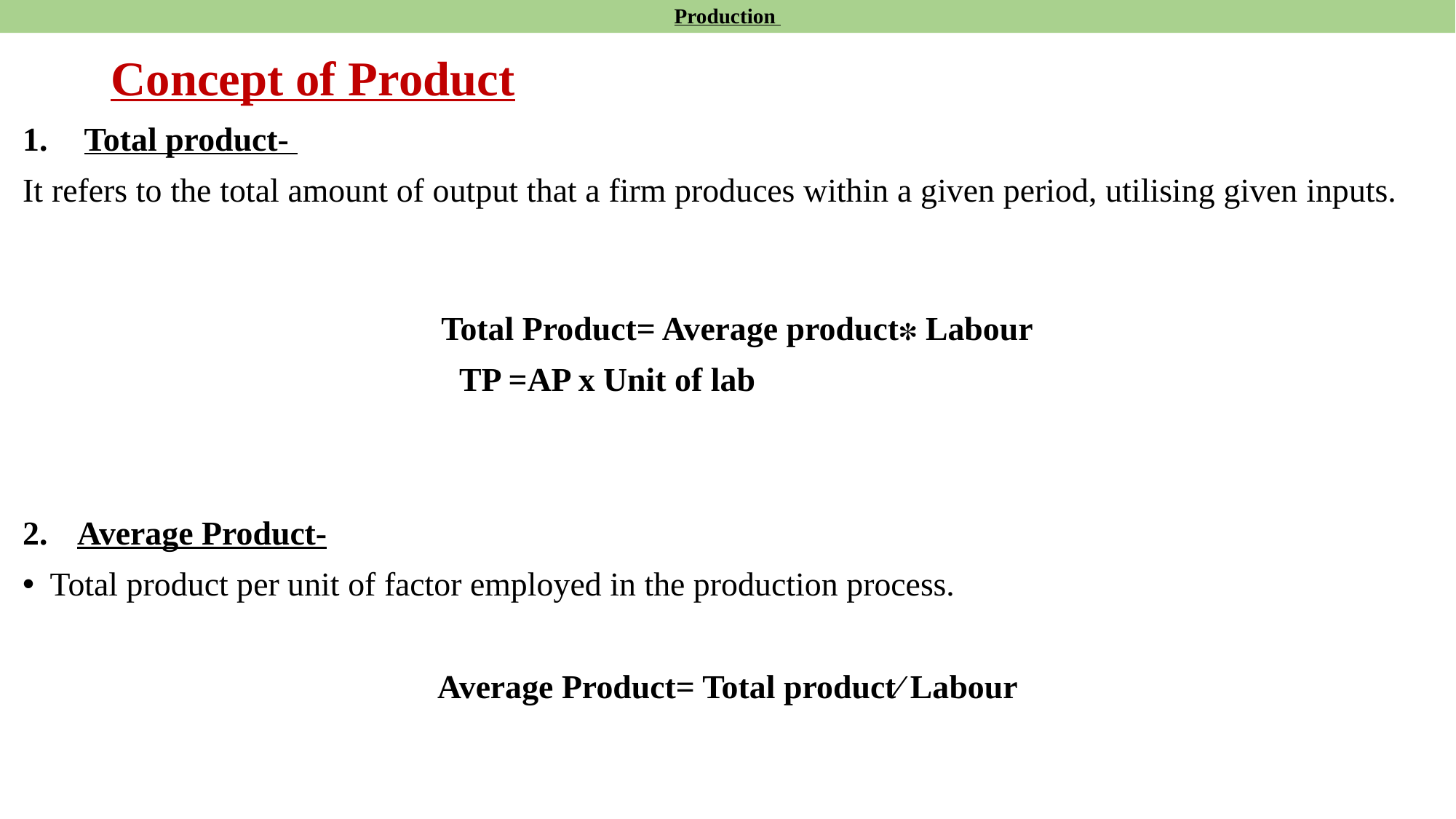

Production
# Concept of Product
Total product-
It refers to the total amount of output that a firm produces within a given period, utilising given inputs.

                                                  Total Product= Average product∗ Labour
				TP =AP x Unit of lab

Average Product-
Total product per unit of factor employed in the production process.

Average Product= Total product∕ Labour